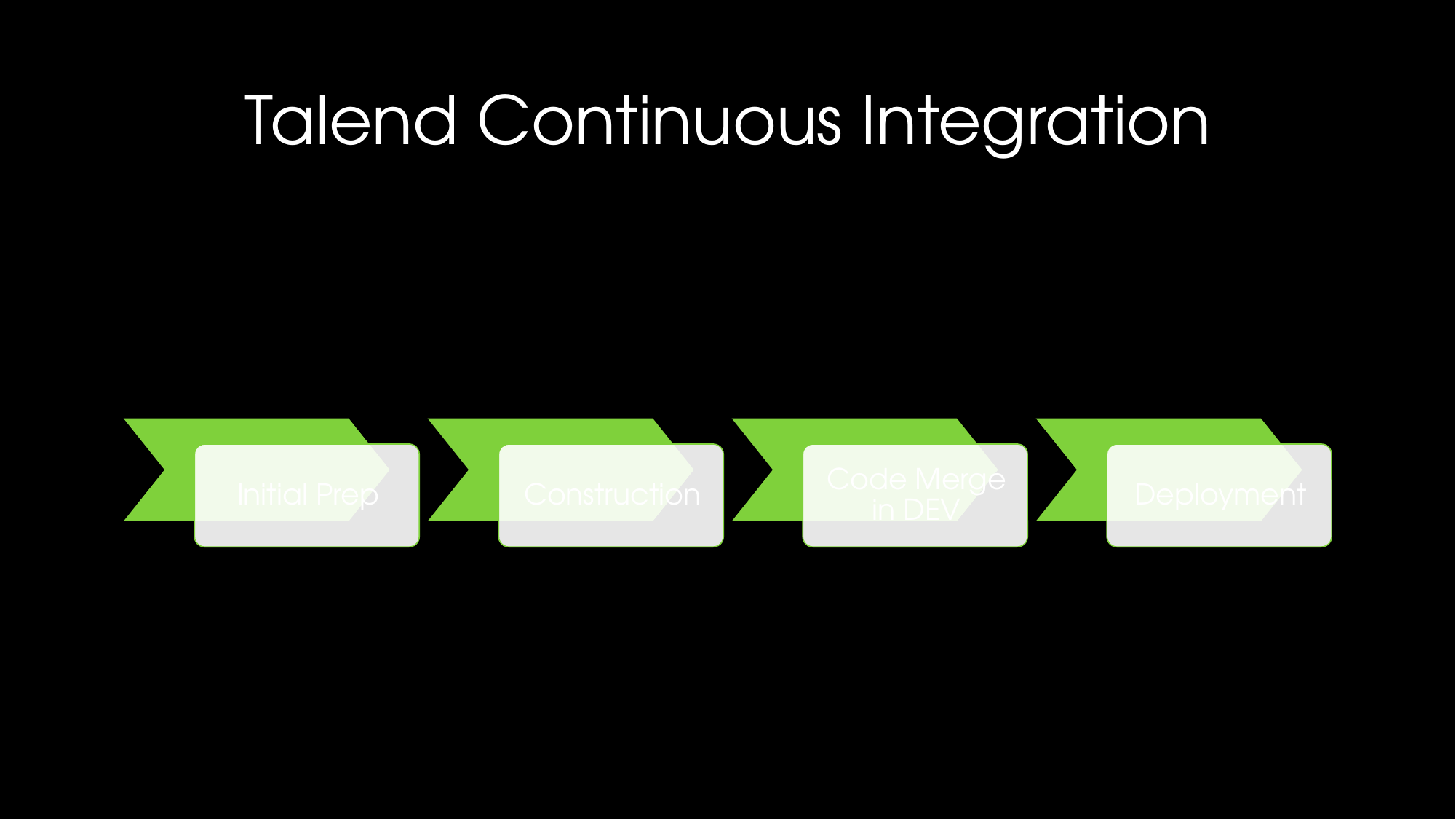

# Talend Continuous Integration
Initial Prep
Construction
Code Merge in DEV
Deployment